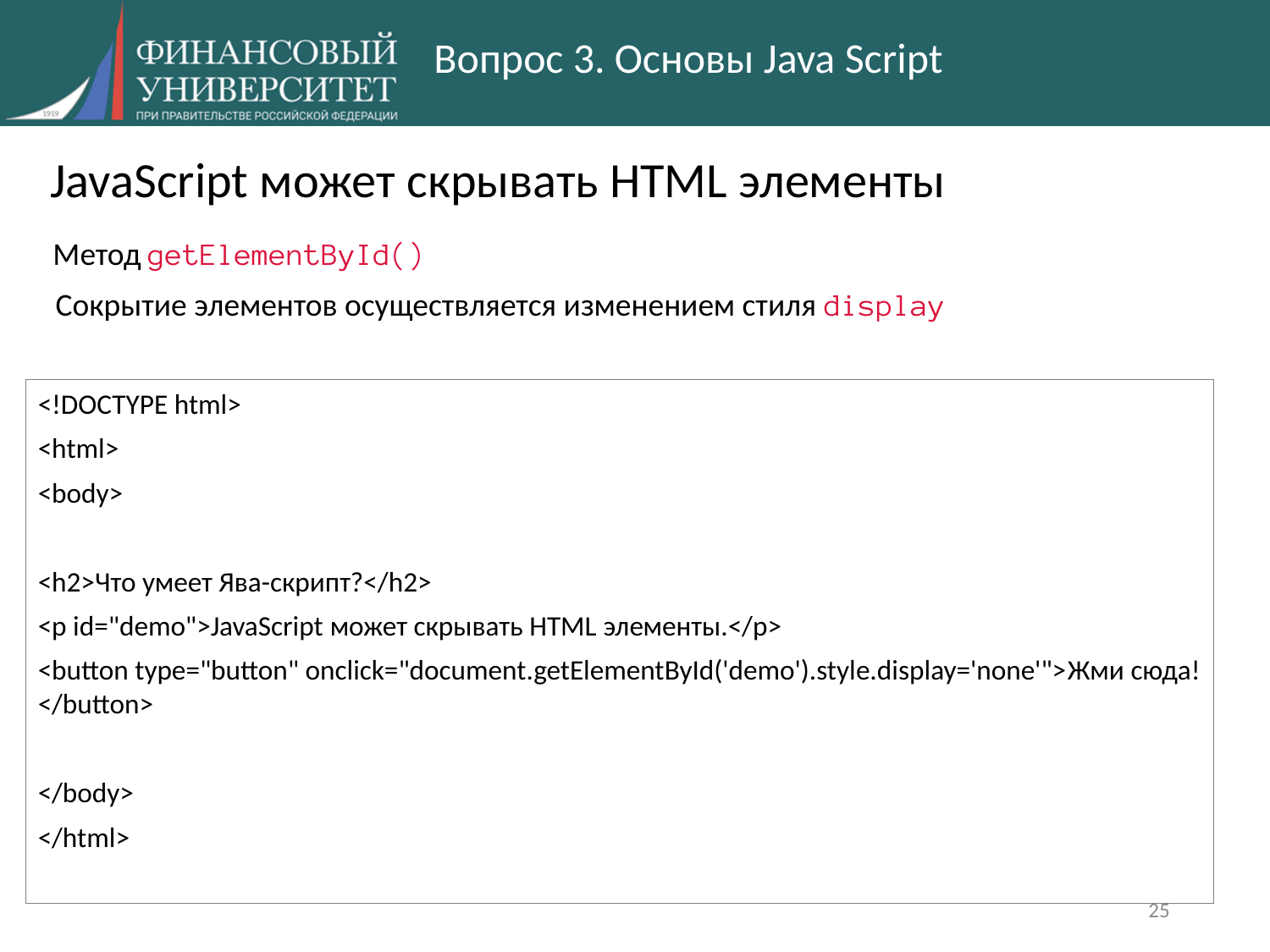

# Вопрос 3. Основы Java Script
JavaScript может скрывать HTML элементы
Метод getElementById()
Сокрытие элементов осуществляется изменением стиля display
<!DOCTYPE html>
<html>
<body>

<h2>Что умеет Ява-скрипт?</h2>
<p id="demo">JavaScript может скрывать HTML элементы.</p>
<button type="button" onclick="document.getElementById('demo').style.display='none'">Жми сюда!</button>

</body>
</html>

25